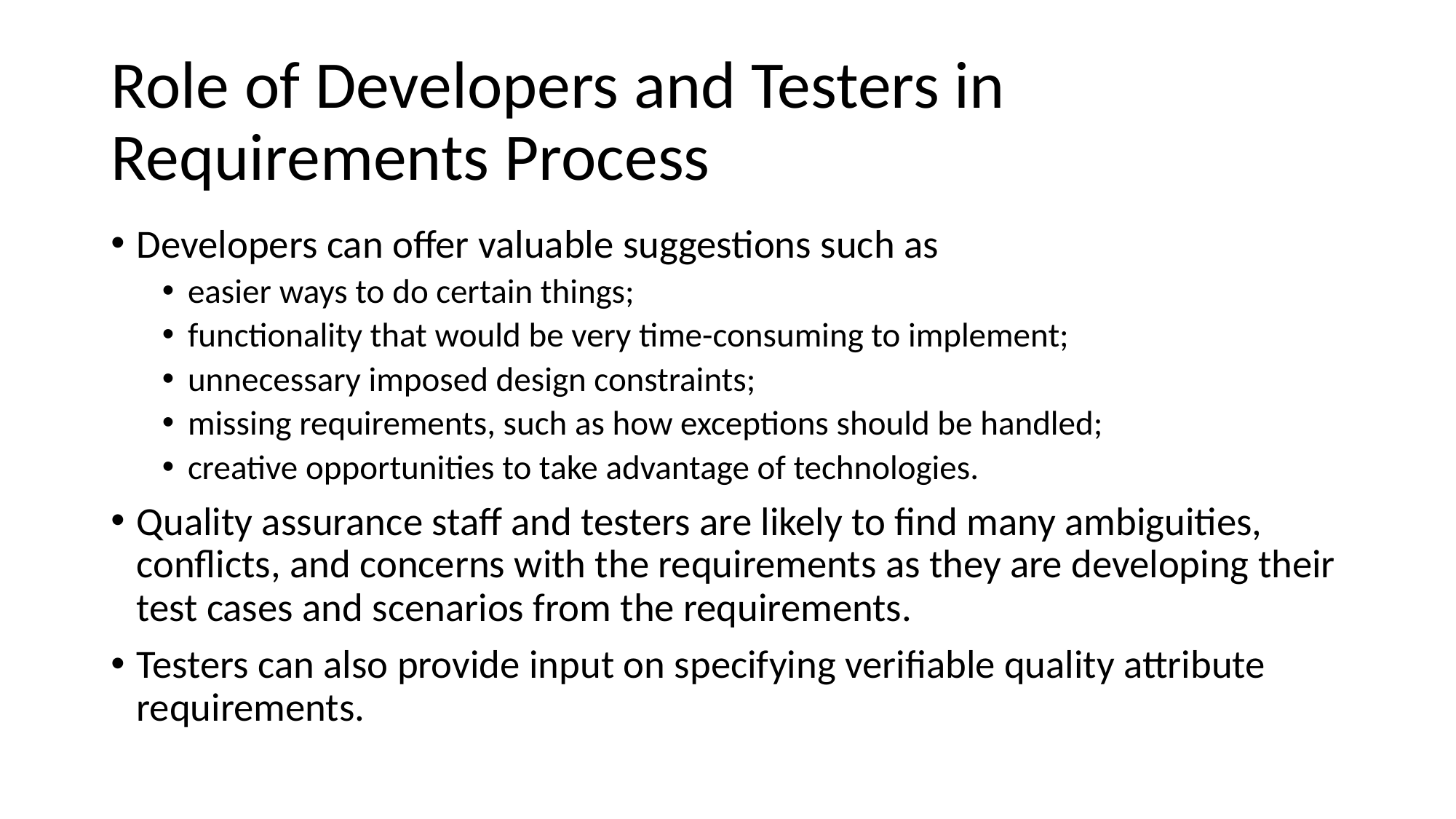

# Role of Developers and Testers in Requirements Process
Developers can offer valuable suggestions such as
easier ways to do certain things;
functionality that would be very time-consuming to implement;
unnecessary imposed design constraints;
missing requirements, such as how exceptions should be handled;
creative opportunities to take advantage of technologies.
Quality assurance staff and testers are likely to find many ambiguities, conflicts, and concerns with the requirements as they are developing their test cases and scenarios from the requirements.
Testers can also provide input on specifying verifiable quality attribute requirements.